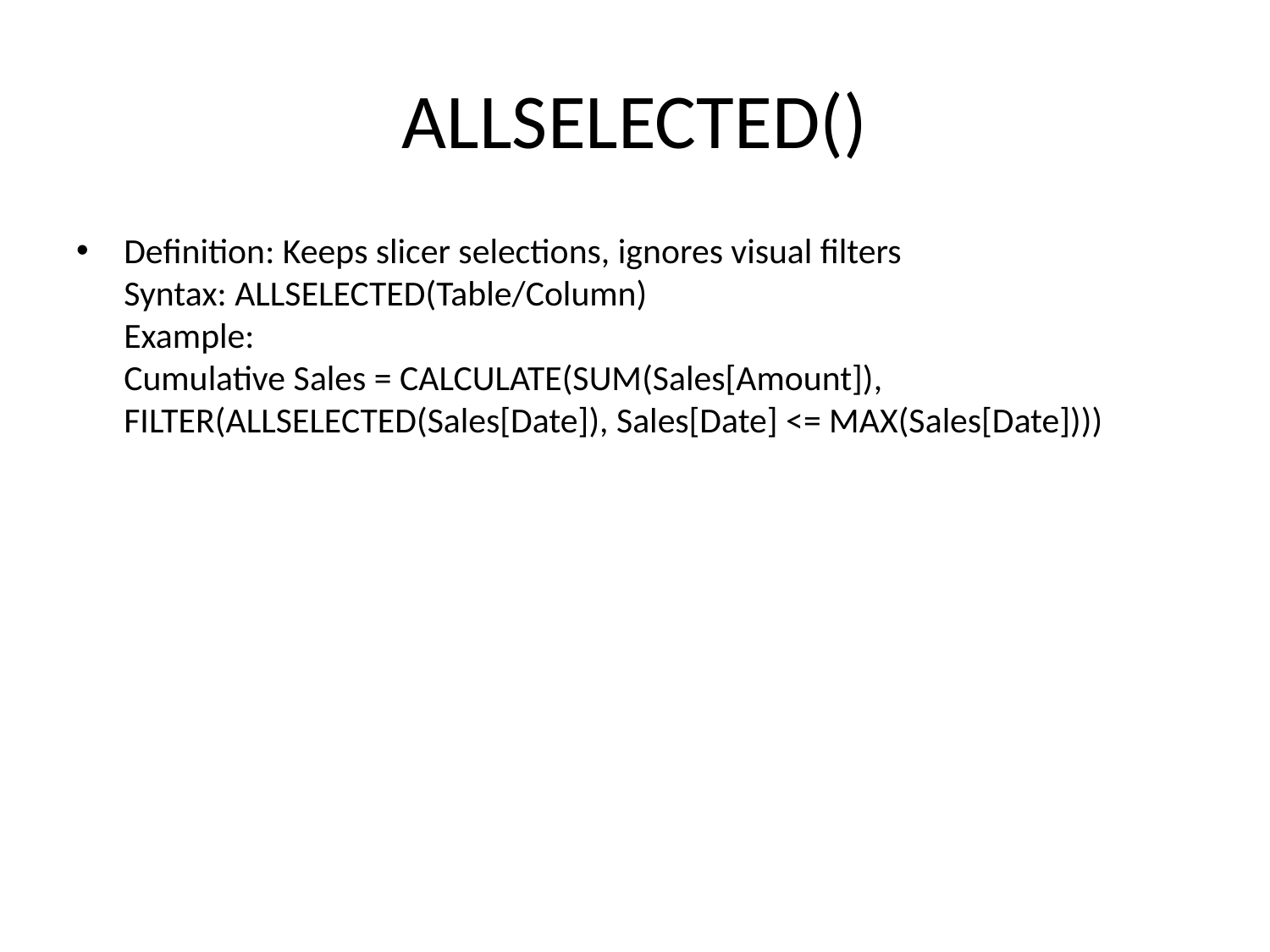

# ALLSELECTED()
Definition: Keeps slicer selections, ignores visual filters
Syntax: ALLSELECTED(Table/Column)
Example:
Cumulative Sales = CALCULATE(SUM(Sales[Amount]), FILTER(ALLSELECTED(Sales[Date]), Sales[Date] <= MAX(Sales[Date])))